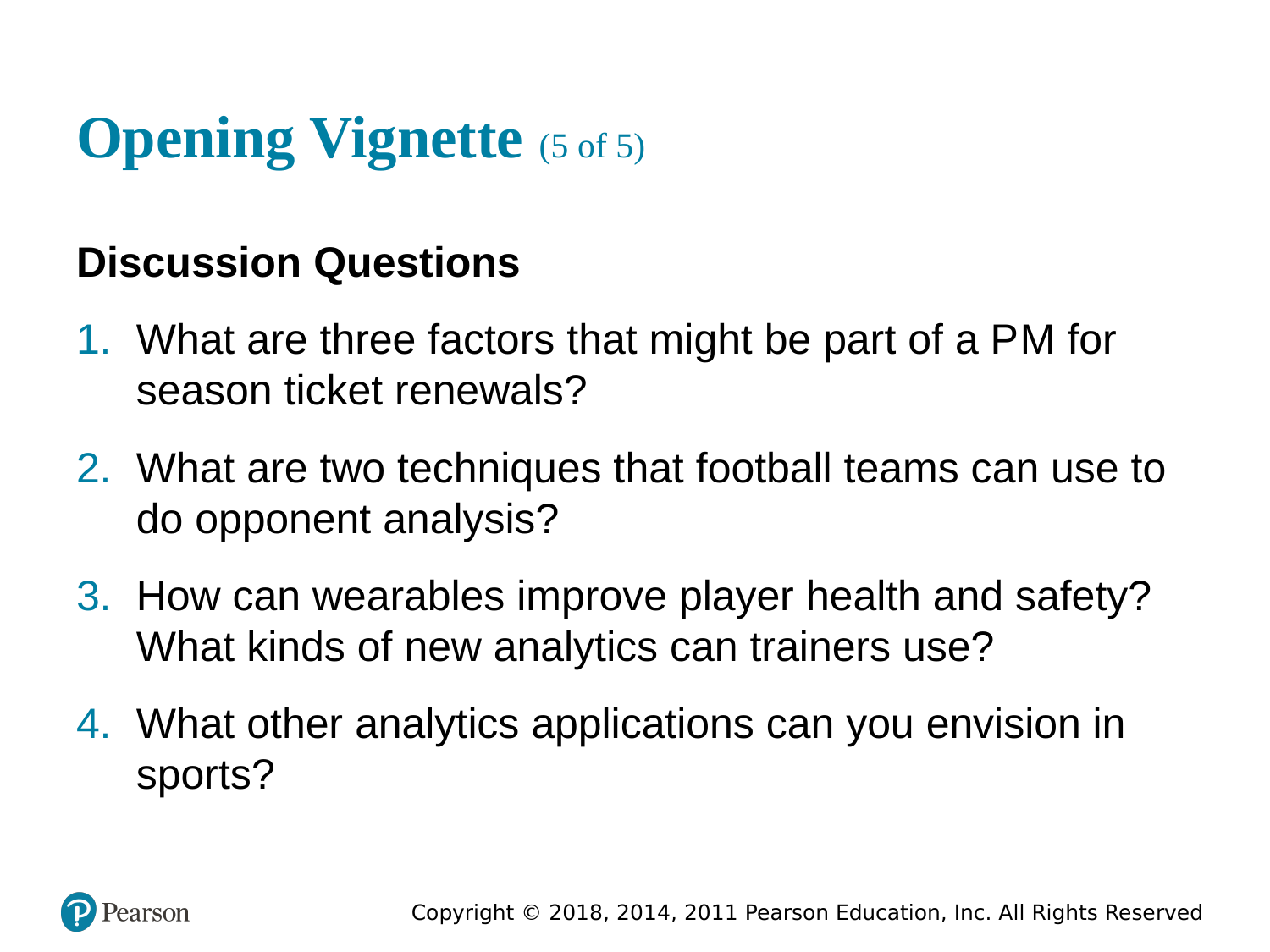

# Opening Vignette (5 of 5)
Discussion Questions
What are three factors that might be part of a P M for season ticket renewals?
What are two techniques that football teams can use to do opponent analysis?
How can wearables improve player health and safety? What kinds of new analytics can trainers use?
What other analytics applications can you envision in sports?